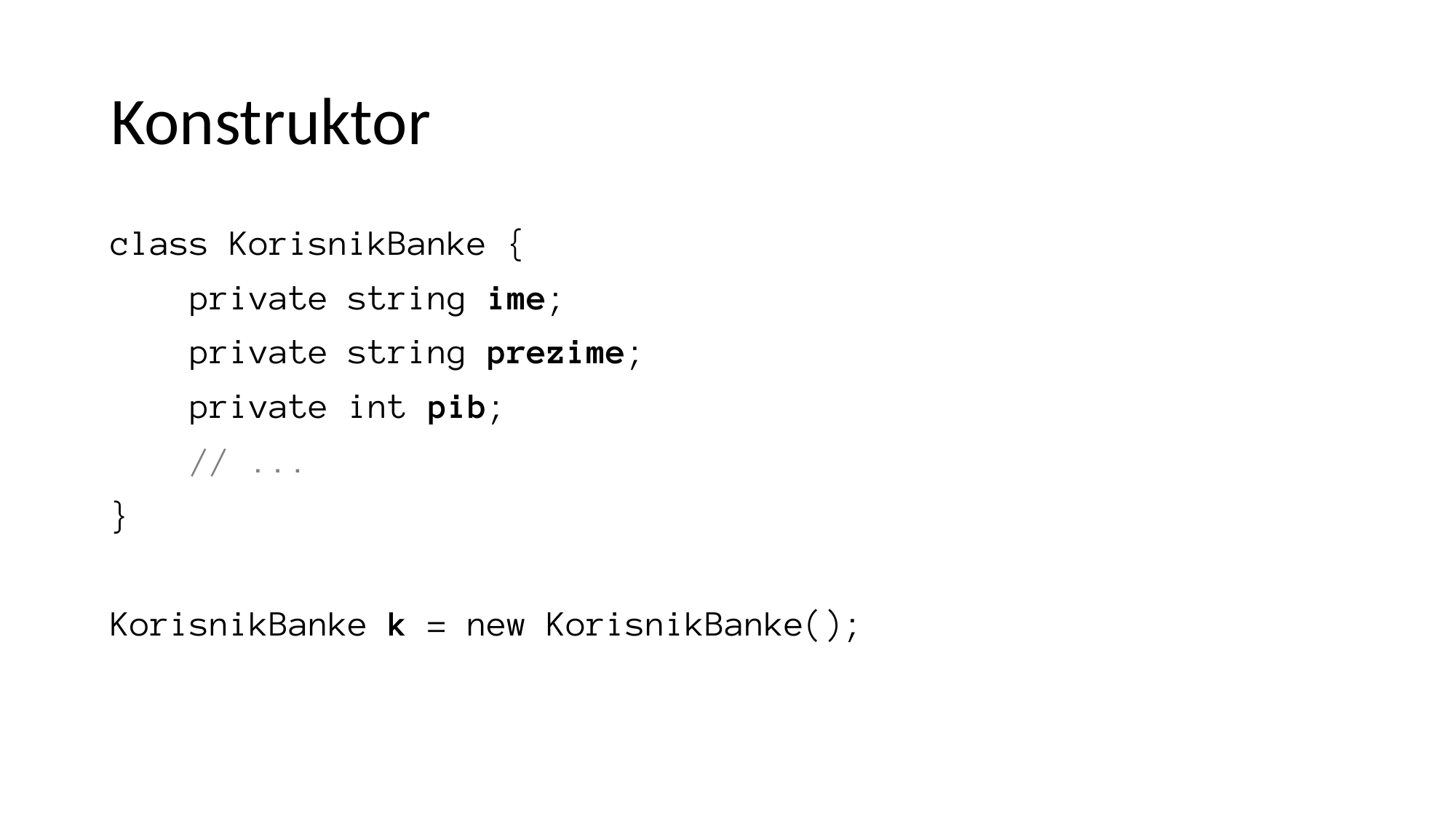

# Konstruktor
class KorisnikBanke {
    private string ime;
    private string prezime;
    private int pib;
    // ...
}

KorisnikBanke k = new KorisnikBanke();